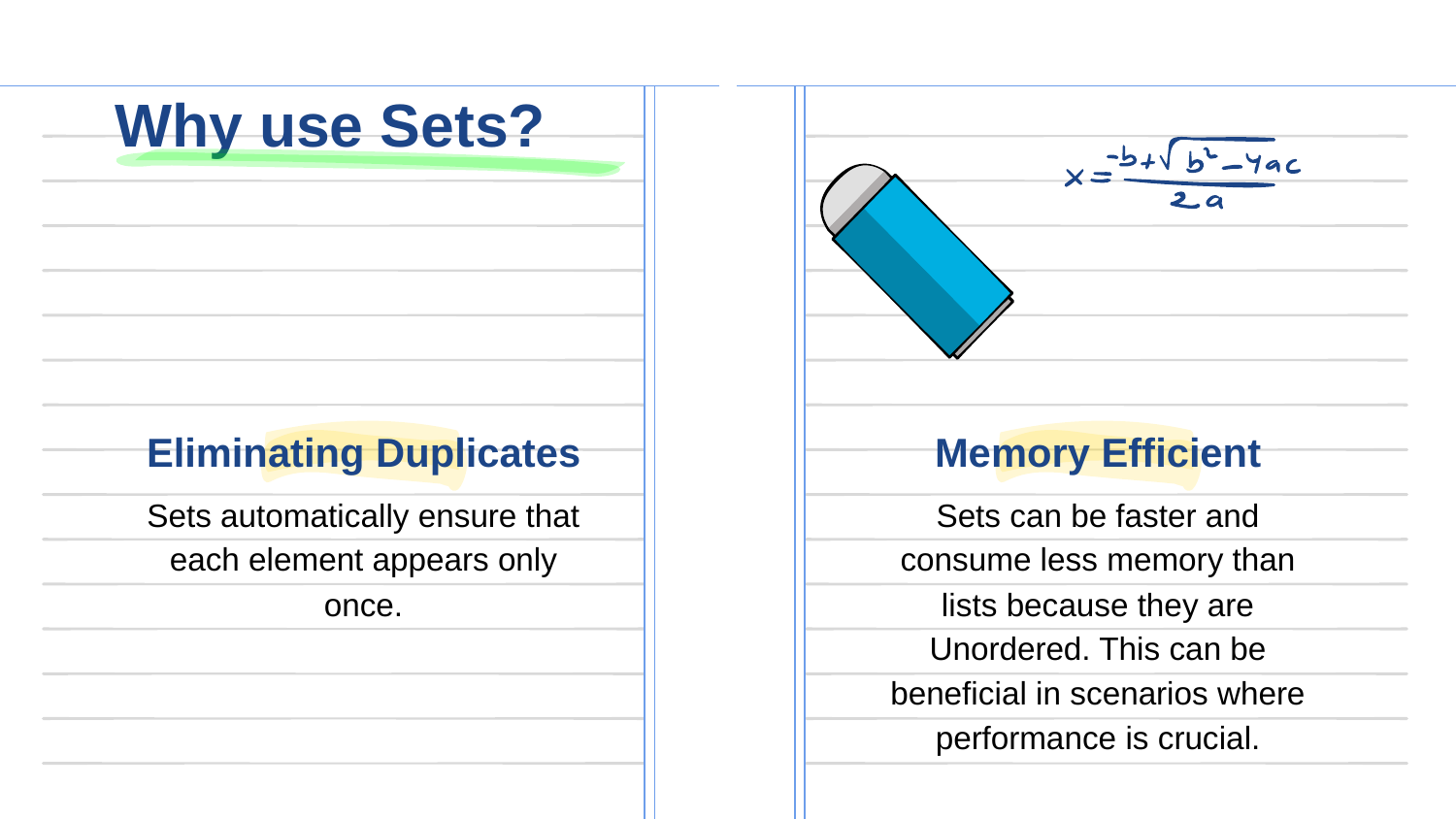

# Why use Sets?

Memory Efficient
Eliminating Duplicates
Sets can be faster and consume less memory than lists because they are Unordered. This can be beneficial in scenarios where performance is crucial.
Sets automatically ensure that each element appears only once.